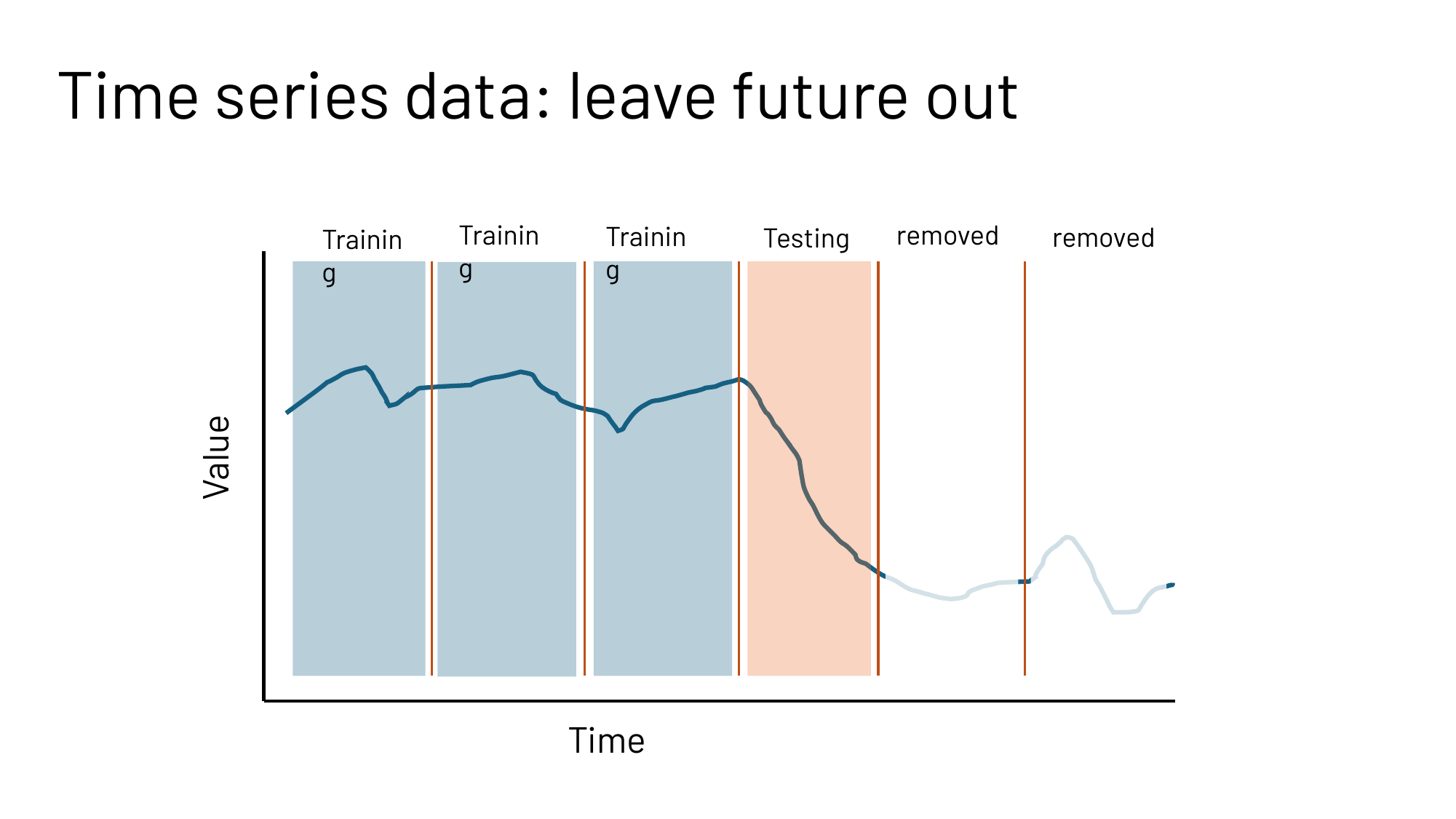

# Time series data: leave future out
Training
removed
Training
removed
Testing
Training

Value
Time